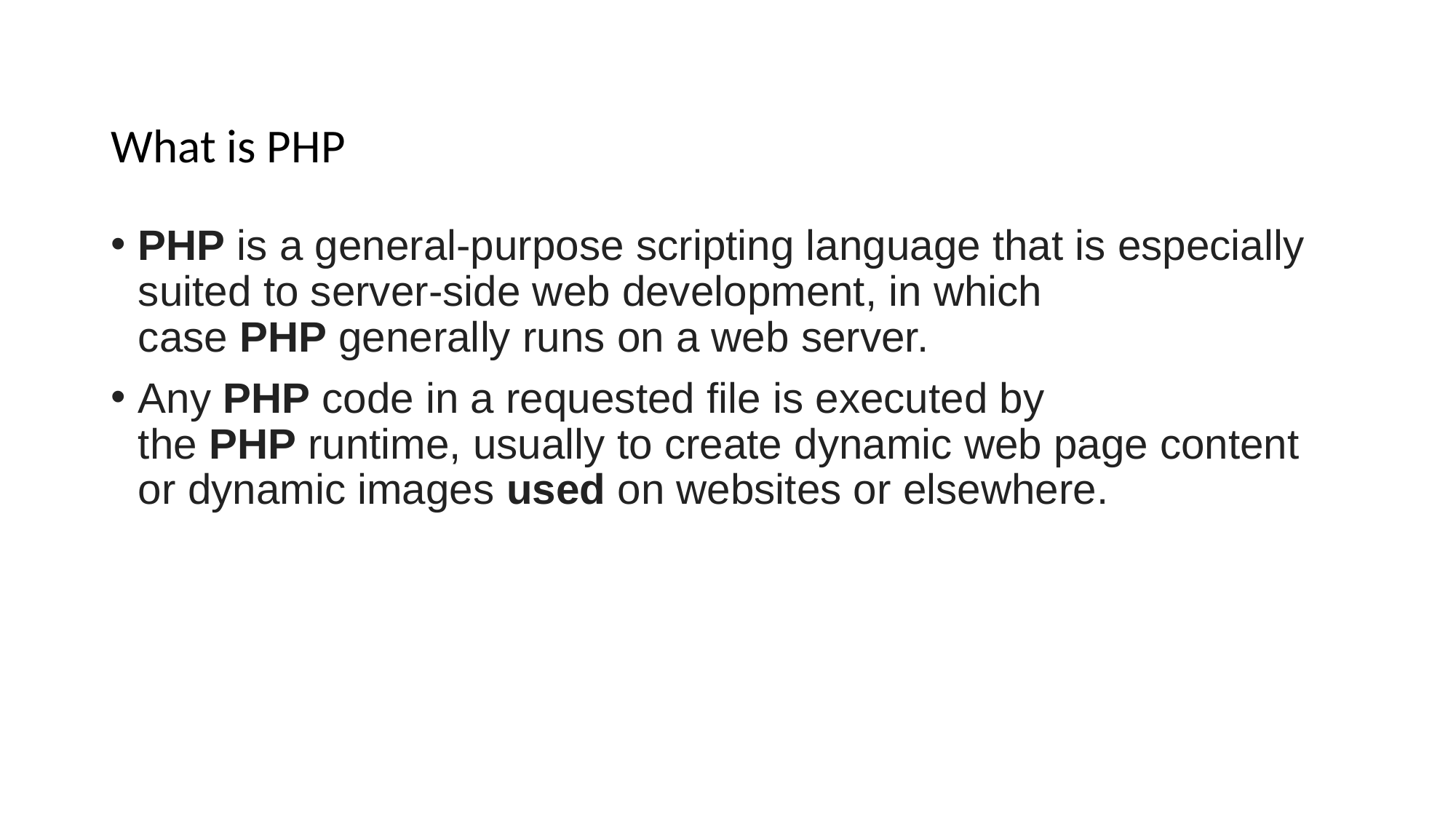

# What is PHP
PHP is a general-purpose scripting language that is especially suited to server-side web development, in which case PHP generally runs on a web server.
Any PHP code in a requested file is executed by the PHP runtime, usually to create dynamic web page content or dynamic images used on websites or elsewhere.